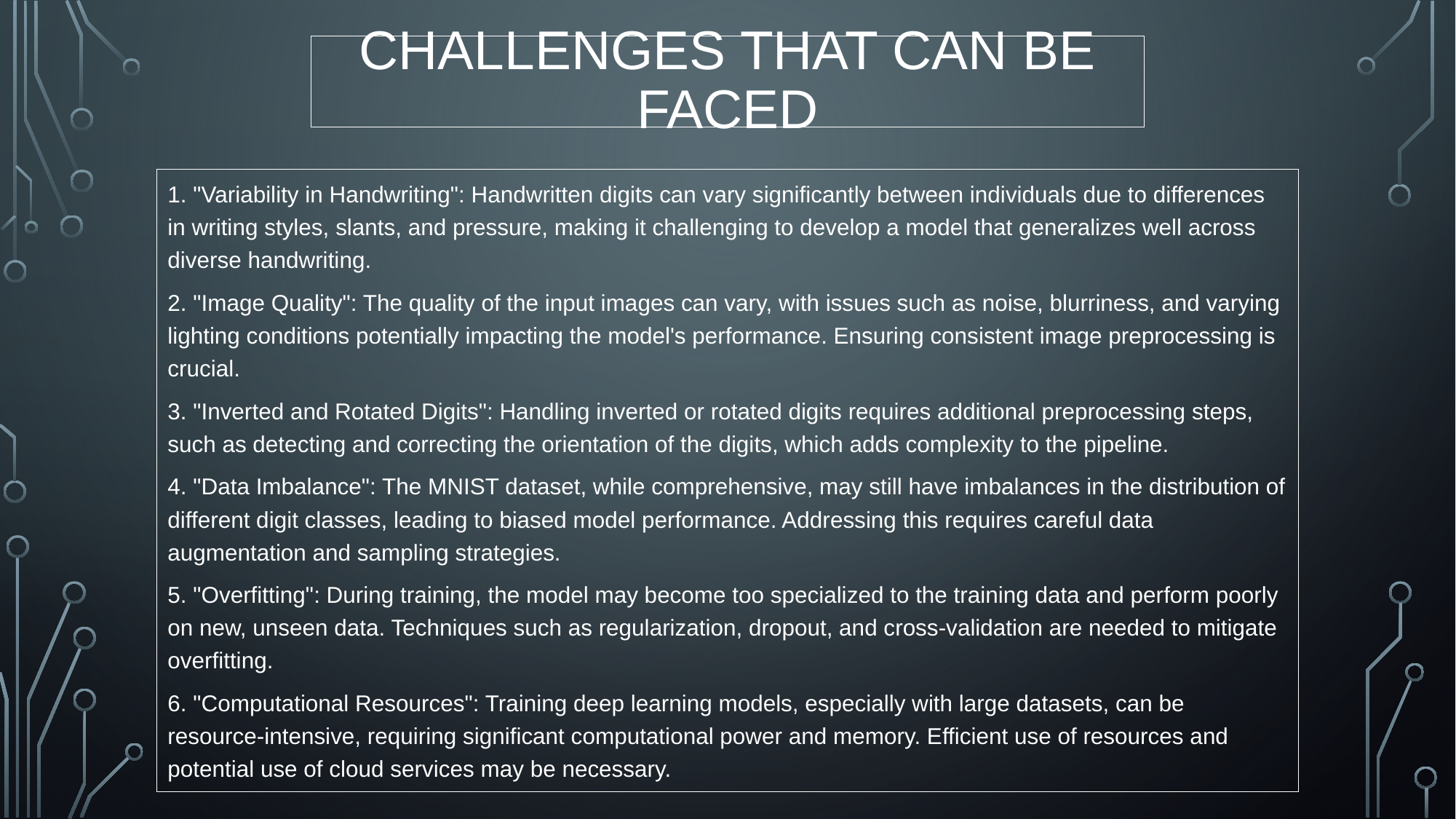

# Challenges that can be faced
1. "Variability in Handwriting": Handwritten digits can vary significantly between individuals due to differences in writing styles, slants, and pressure, making it challenging to develop a model that generalizes well across diverse handwriting.
2. "Image Quality": The quality of the input images can vary, with issues such as noise, blurriness, and varying lighting conditions potentially impacting the model's performance. Ensuring consistent image preprocessing is crucial.
3. "Inverted and Rotated Digits": Handling inverted or rotated digits requires additional preprocessing steps, such as detecting and correcting the orientation of the digits, which adds complexity to the pipeline.
4. "Data Imbalance": The MNIST dataset, while comprehensive, may still have imbalances in the distribution of different digit classes, leading to biased model performance. Addressing this requires careful data augmentation and sampling strategies.
5. "Overfitting": During training, the model may become too specialized to the training data and perform poorly on new, unseen data. Techniques such as regularization, dropout, and cross-validation are needed to mitigate overfitting.
6. "Computational Resources": Training deep learning models, especially with large datasets, can be resource-intensive, requiring significant computational power and memory. Efficient use of resources and potential use of cloud services may be necessary.